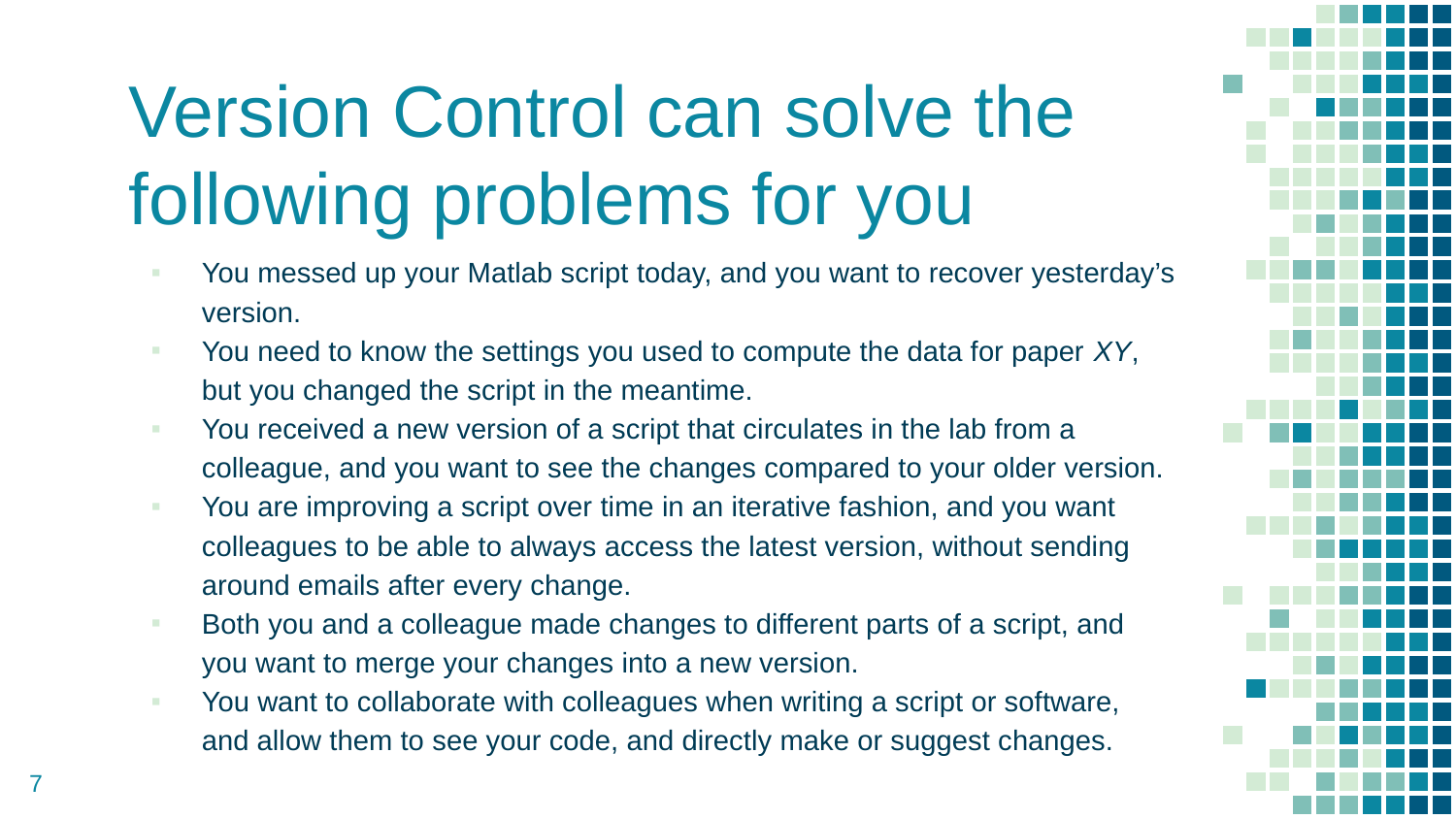

# Version Control can solve the following problems for you
You messed up your Matlab script today, and you want to recover yesterday’s version.
You need to know the settings you used to compute the data for paper XY, but you changed the script in the meantime.
You received a new version of a script that circulates in the lab from a colleague, and you want to see the changes compared to your older version.
You are improving a script over time in an iterative fashion, and you want colleagues to be able to always access the latest version, without sending around emails after every change.
Both you and a colleague made changes to different parts of a script, and you want to merge your changes into a new version.
You want to collaborate with colleagues when writing a script or software, and allow them to see your code, and directly make or suggest changes.
7